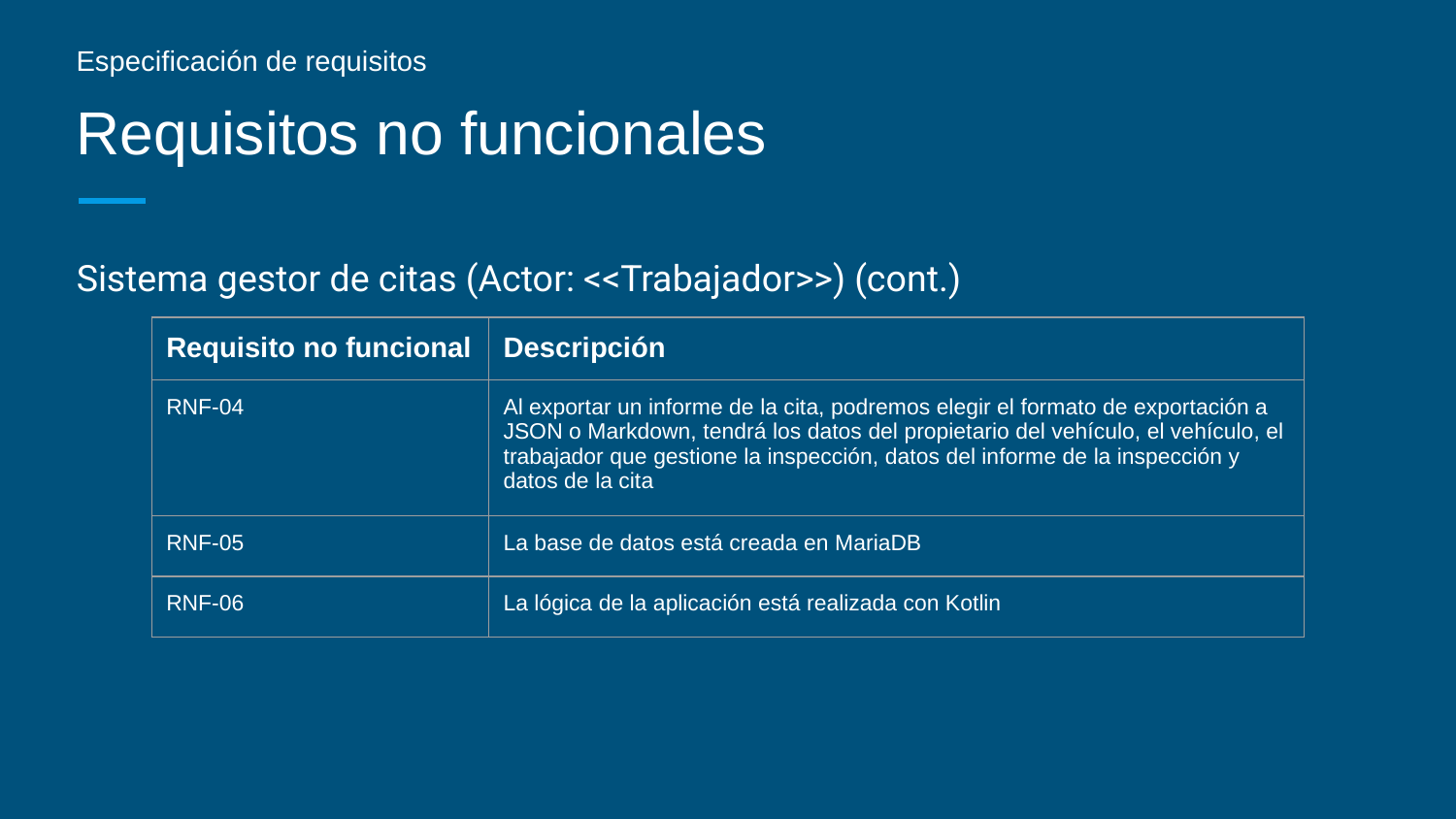

Especificación de requisitos
# Requisitos no funcionales
Sistema gestor de citas (Actor: <<Trabajador>>) (cont.)
| Requisito no funcional | Descripción |
| --- | --- |
| RNF-04 | Al exportar un informe de la cita, podremos elegir el formato de exportación a JSON o Markdown, tendrá los datos del propietario del vehículo, el vehículo, el trabajador que gestione la inspección, datos del informe de la inspección y datos de la cita |
| RNF-05 | La base de datos está creada en MariaDB |
| RNF-06 | La lógica de la aplicación está realizada con Kotlin |